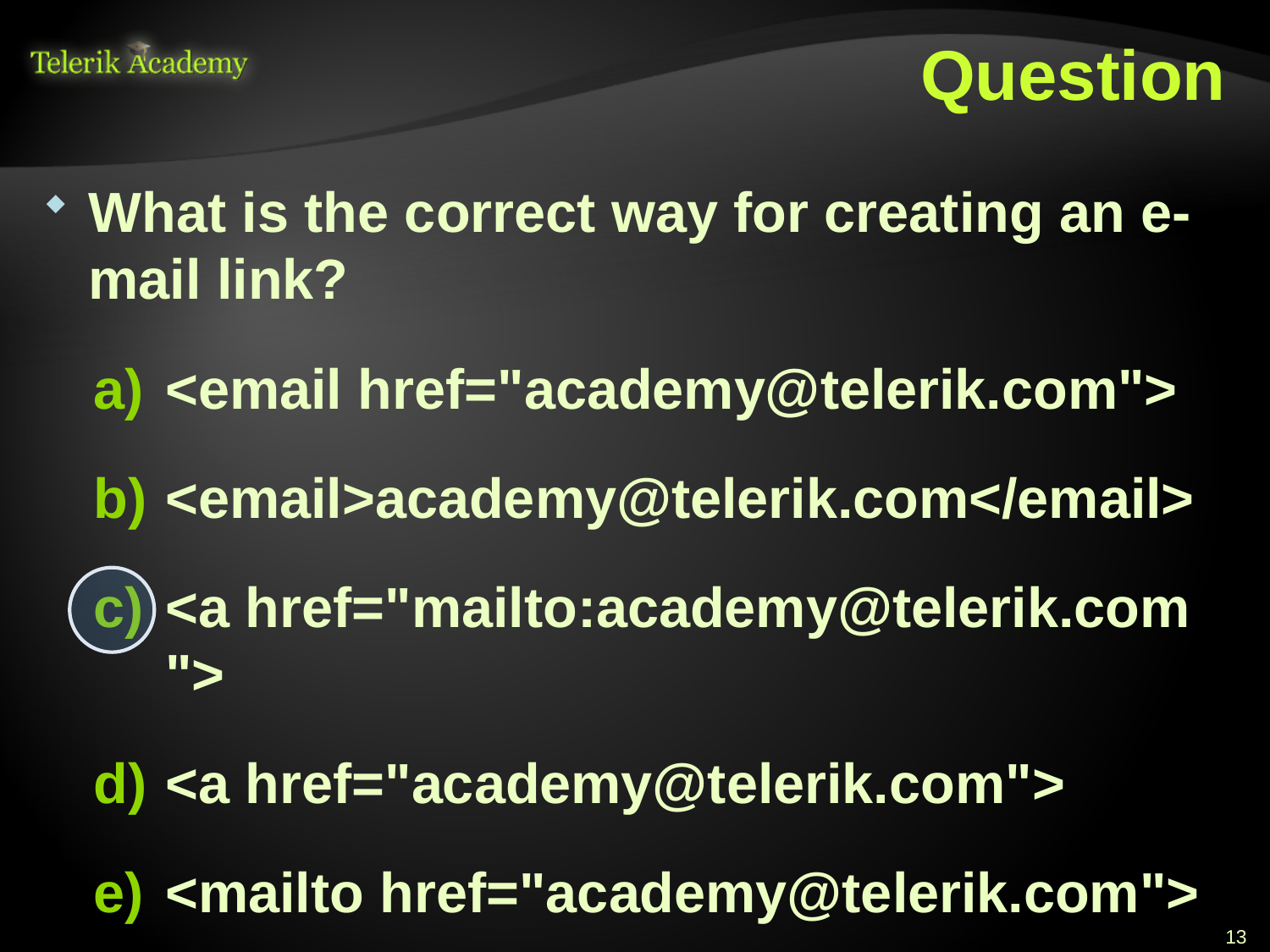

# Question
What is the correct way for creating an e-mail link?
<email href="academy@telerik.com">
<email>academy@telerik.com</email>
<a href="mailto:academy@telerik.com ">
<a href="academy@telerik.com">
<mailto href="academy@telerik.com">

13